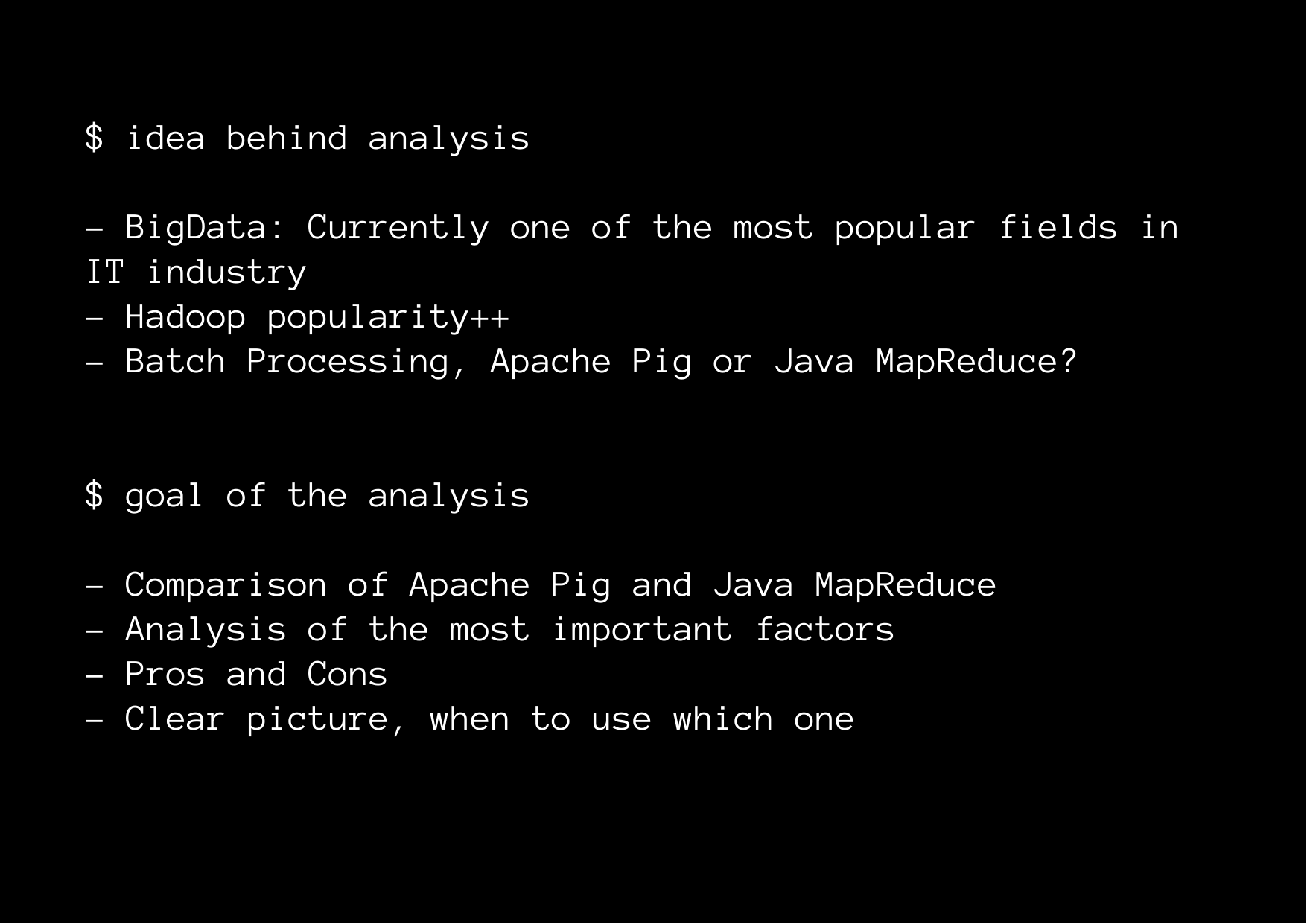

$ idea behind analysis

- BigData: Currently one of the most popular fields in IT industry
- Hadoop popularity++
- Batch Processing, Apache Pig or Java MapReduce?

$ goal of the analysis

- Comparison of Apache Pig and Java MapReduce
- Analysis of the most important factors
- Pros and Cons
- Clear picture, when to use which one